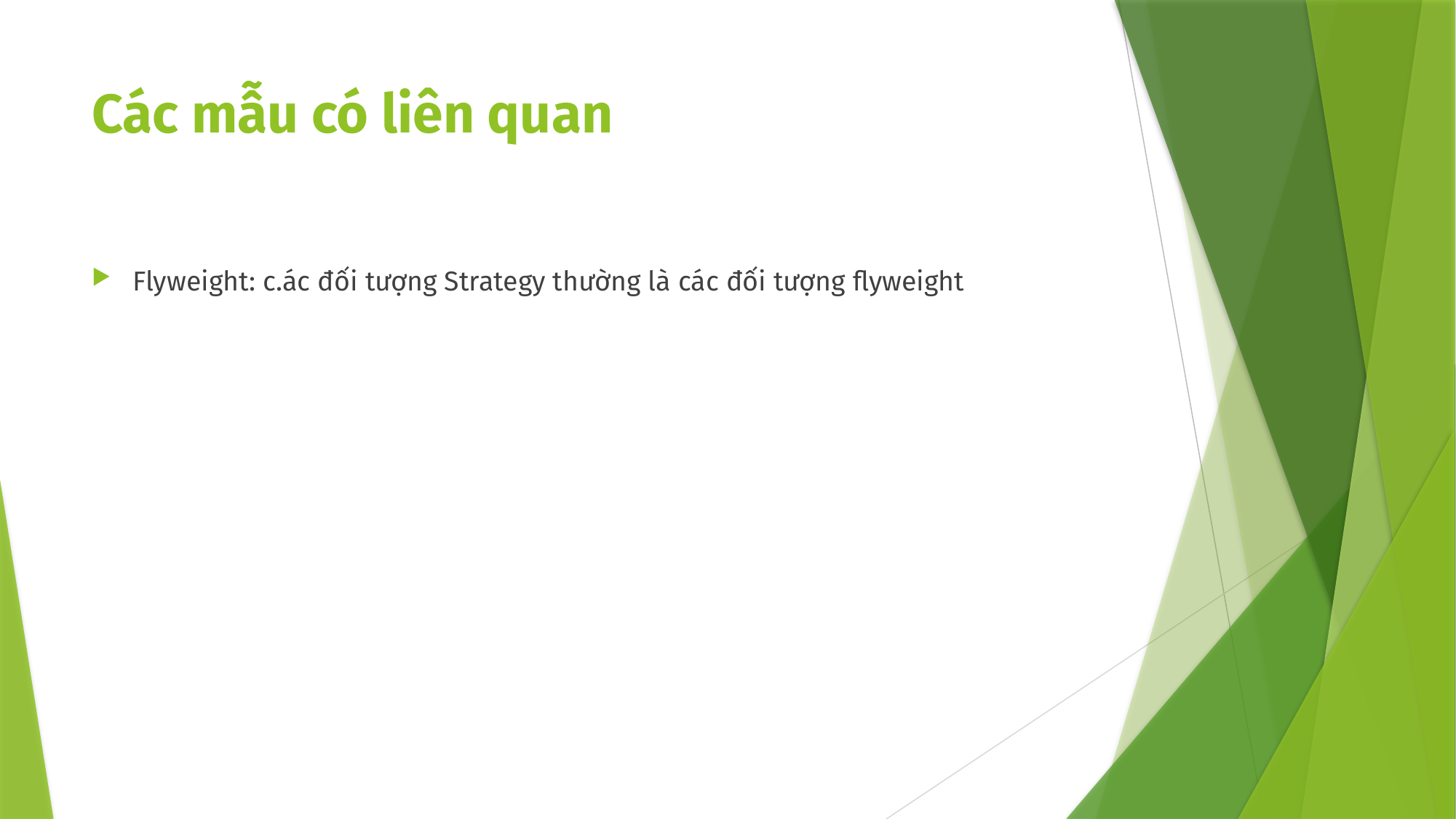

# Các mẫu có liên quan
Flyweight: c.ác đối tượng Strategy thường là các đối tượng flyweight